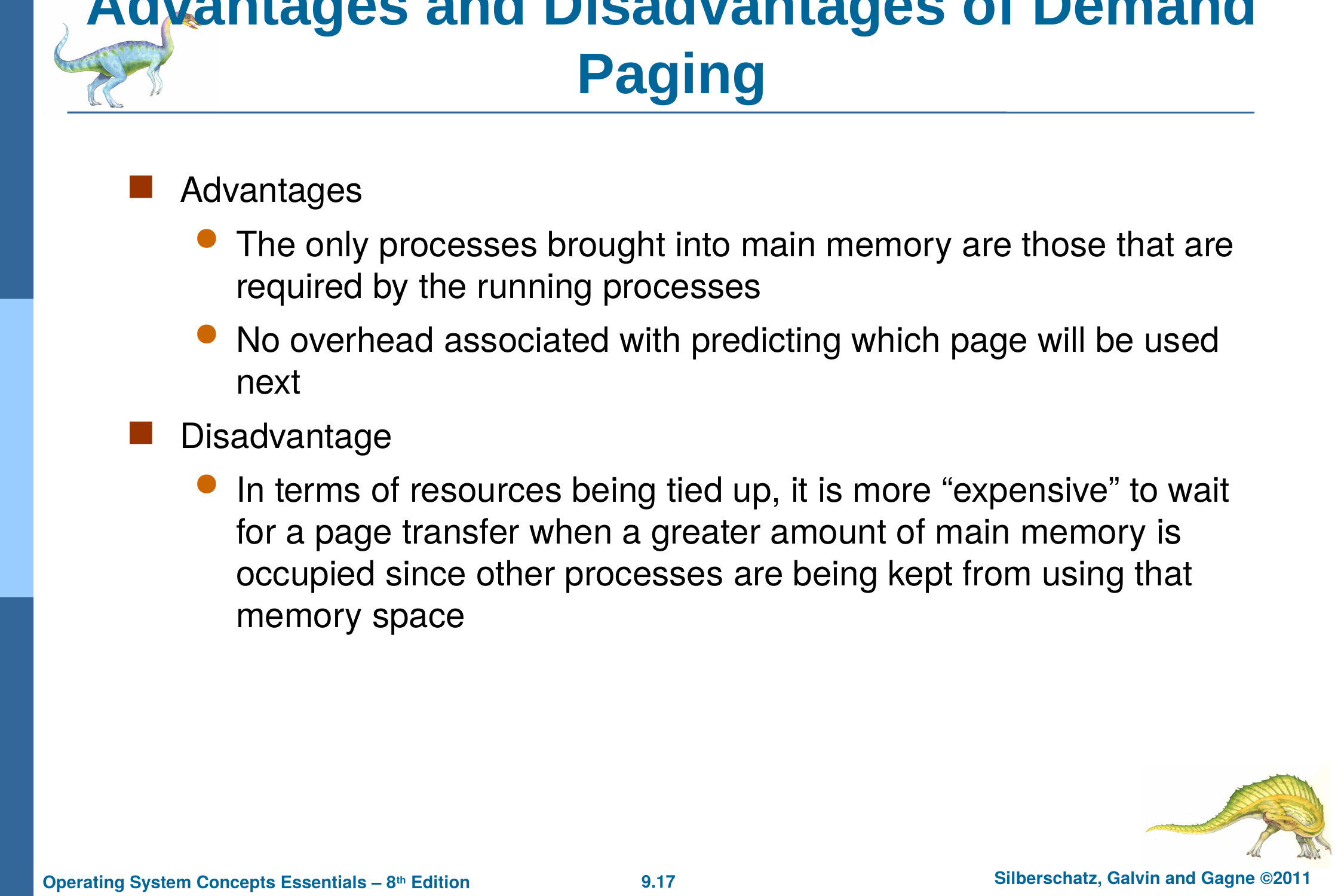

# Advantages and Disadvantages of Demand Paging
Advantages
The only processes brought into main memory are those that are required by the running processes
No overhead associated with predicting which page will be used next
Disadvantage
In terms of resources being tied up, it is more “expensive” to wait for a page transfer when a greater amount of main memory is occupied since other processes are being kept from using that memory space

auto increment/decrement location
Restart the whole operation?
What if source and destination overlap?